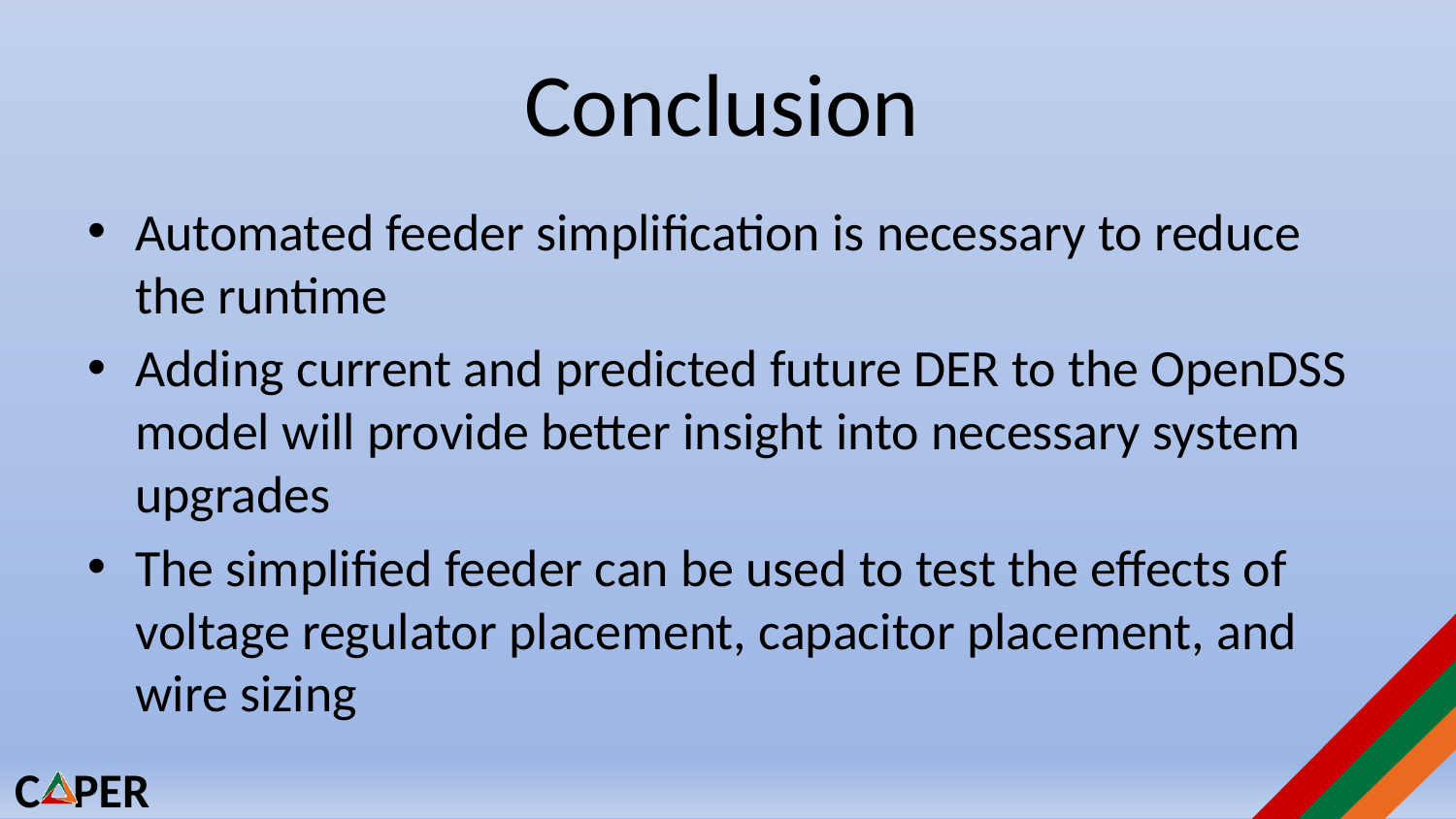

# Conclusion
Automated feeder simplification is necessary to reduce the runtime
Adding current and predicted future DER to the OpenDSS model will provide better insight into necessary system upgrades
The simplified feeder can be used to test the effects of voltage regulator placement, capacitor placement, and wire sizing